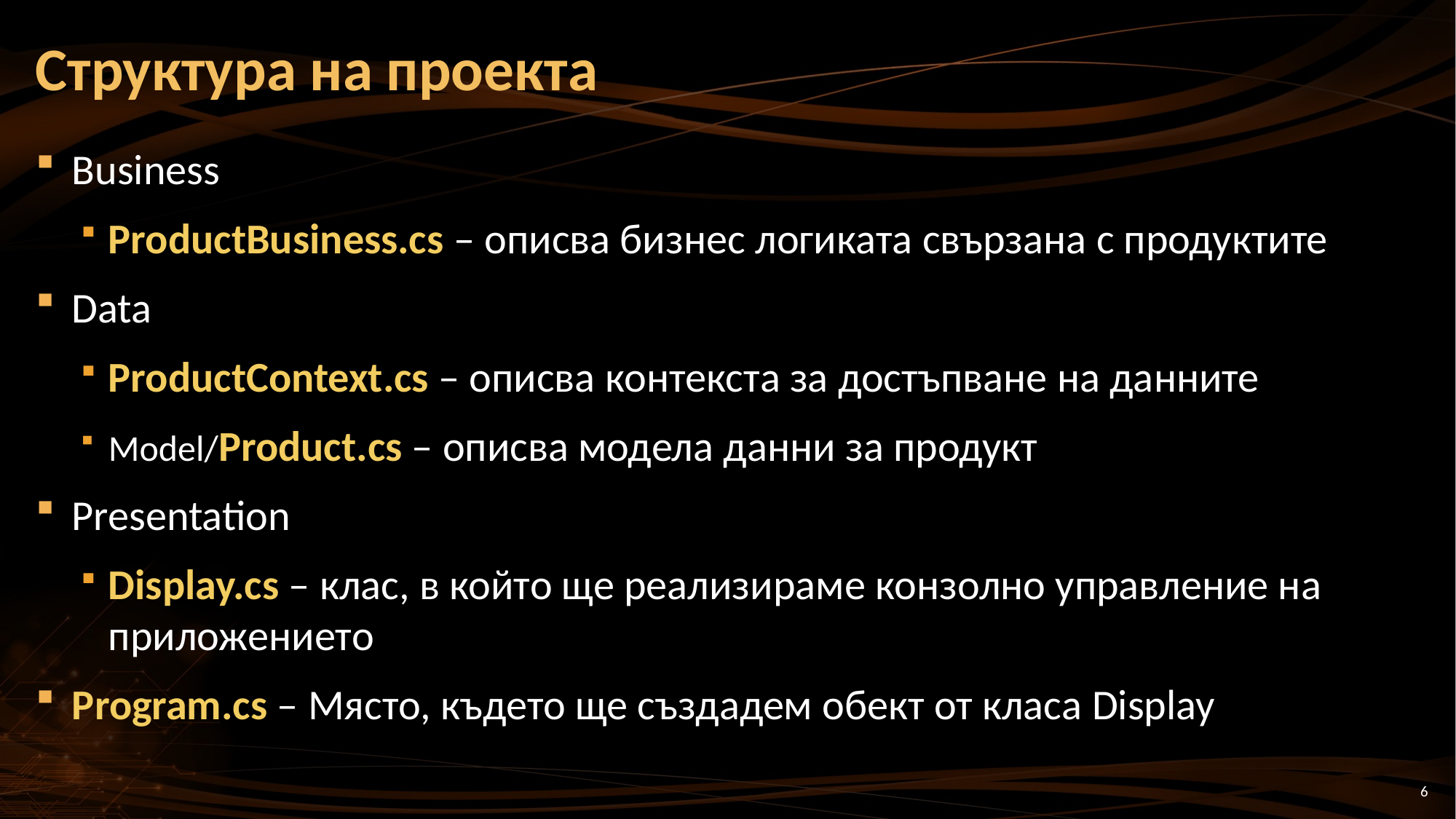

# Структура на проекта
Business
ProductBusiness.cs – описва бизнес логиката свързана с продуктите
Data
ProductContext.cs – описва контекста за достъпване на данните
Model/Product.cs – описва модела данни за продукт
Presentation
Display.cs – клас, в който ще реализираме конзолно управление на приложението
Program.cs – Място, където ще създадем обект от класа Display
6